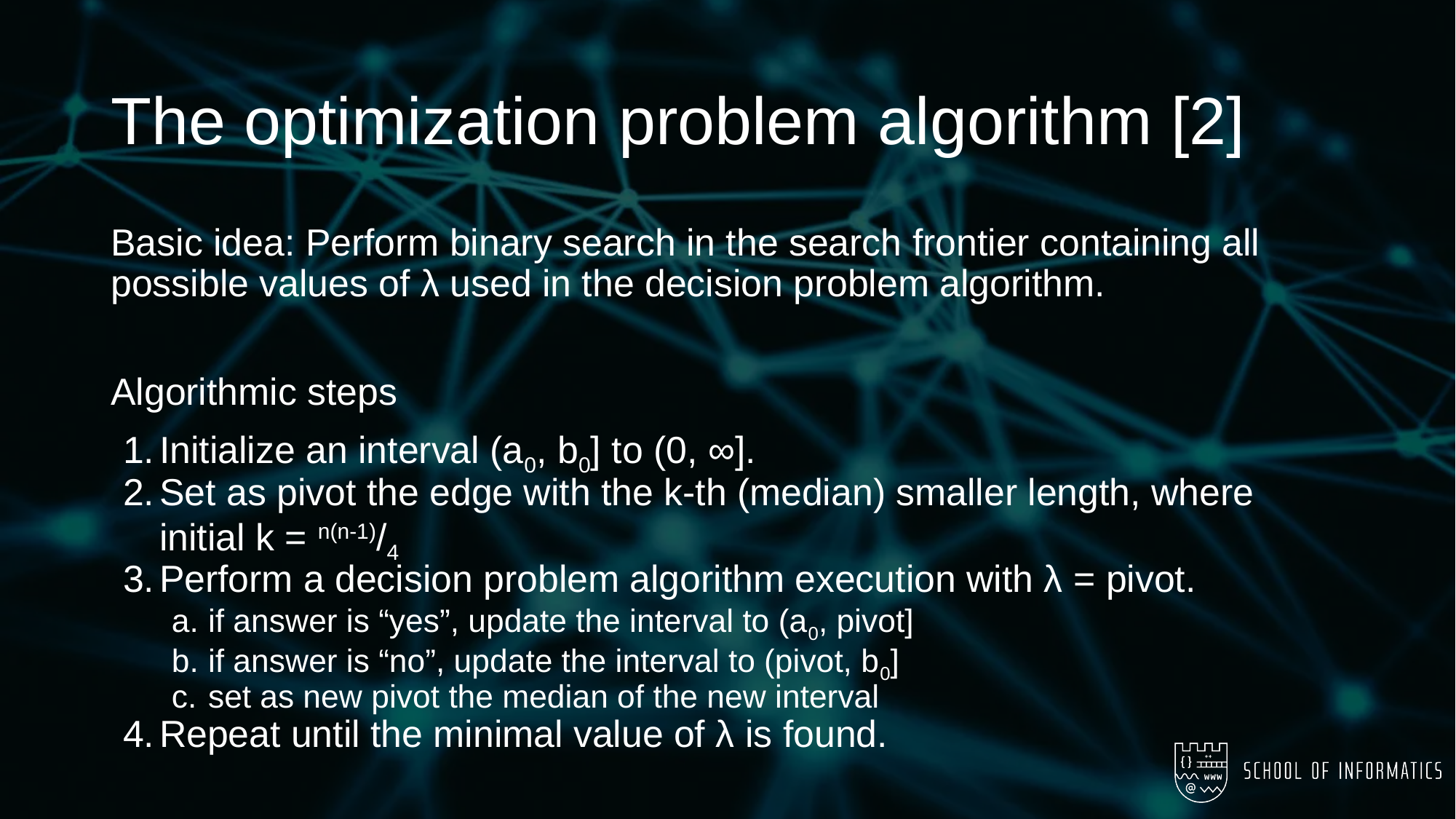

# The optimization problem algorithm [2]
Basic idea: Perform binary search in the search frontier containing all possible values of λ used in the decision problem algorithm.

Algorithmic steps
Initialize an interval (a0, b0] to (0, ∞].
Set as pivot the edge with the k-th (median) smaller length, where initial k = n(n-1)/4
Perform a decision problem algorithm execution with λ = pivot.
if answer is “yes”, update the interval to (a0, pivot]
if answer is “no”, update the interval to (pivot, b0]
set as new pivot the median of the new interval
Repeat until the minimal value of λ is found.